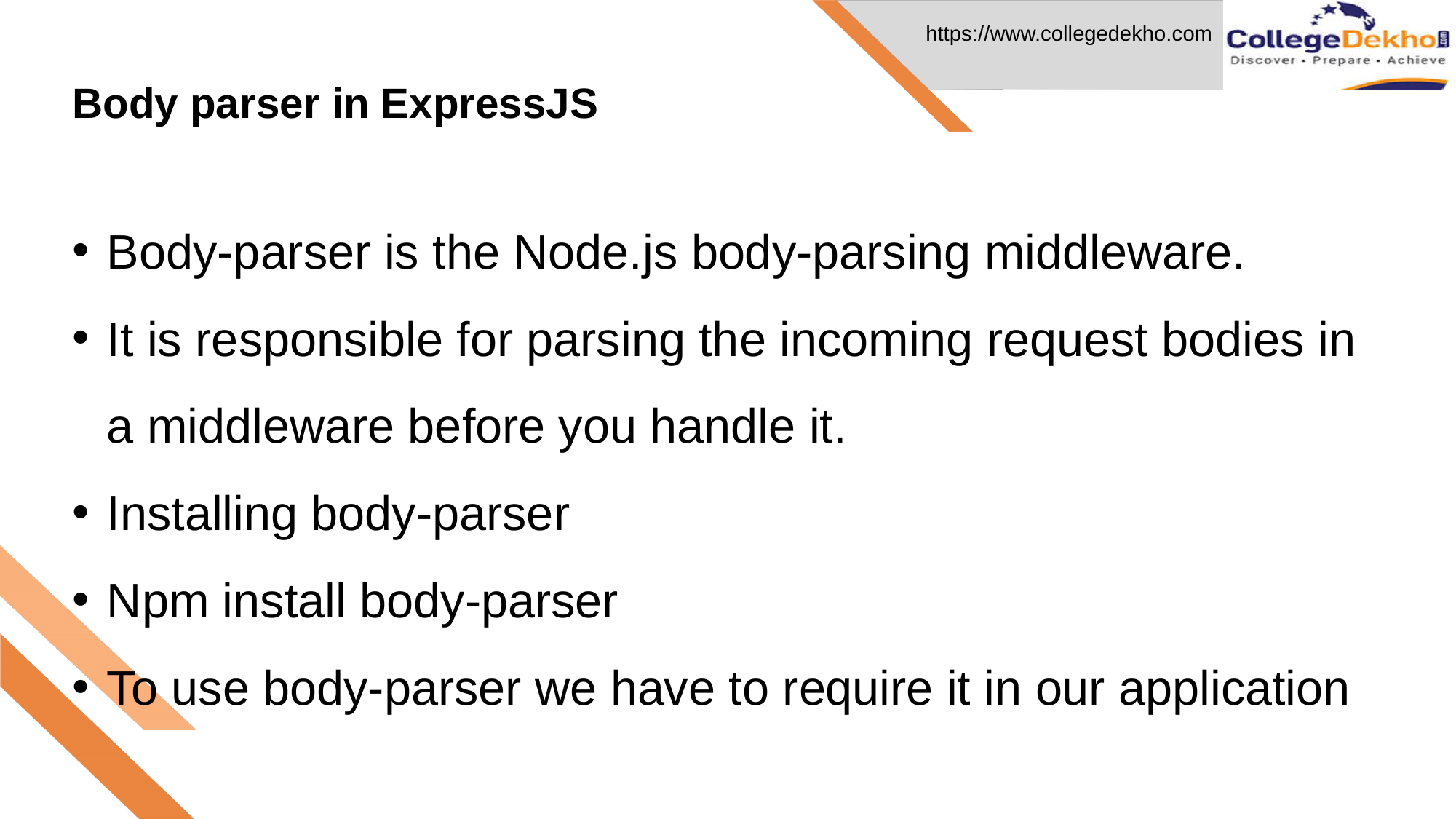

Body parser in ExpressJS
# Body-parser is the Node.js body-parsing middleware.
It is responsible for parsing the incoming request bodies in a middleware before you handle it.
Installing body-parser
Npm install body-parser
To use body-parser we have to require it in our application

const bodyparser = require('body-parser')
// Body-parser middleware
app.use(bodyparser.urlencoded({ extended: true }))
app.use(bodyparser.json())
 s